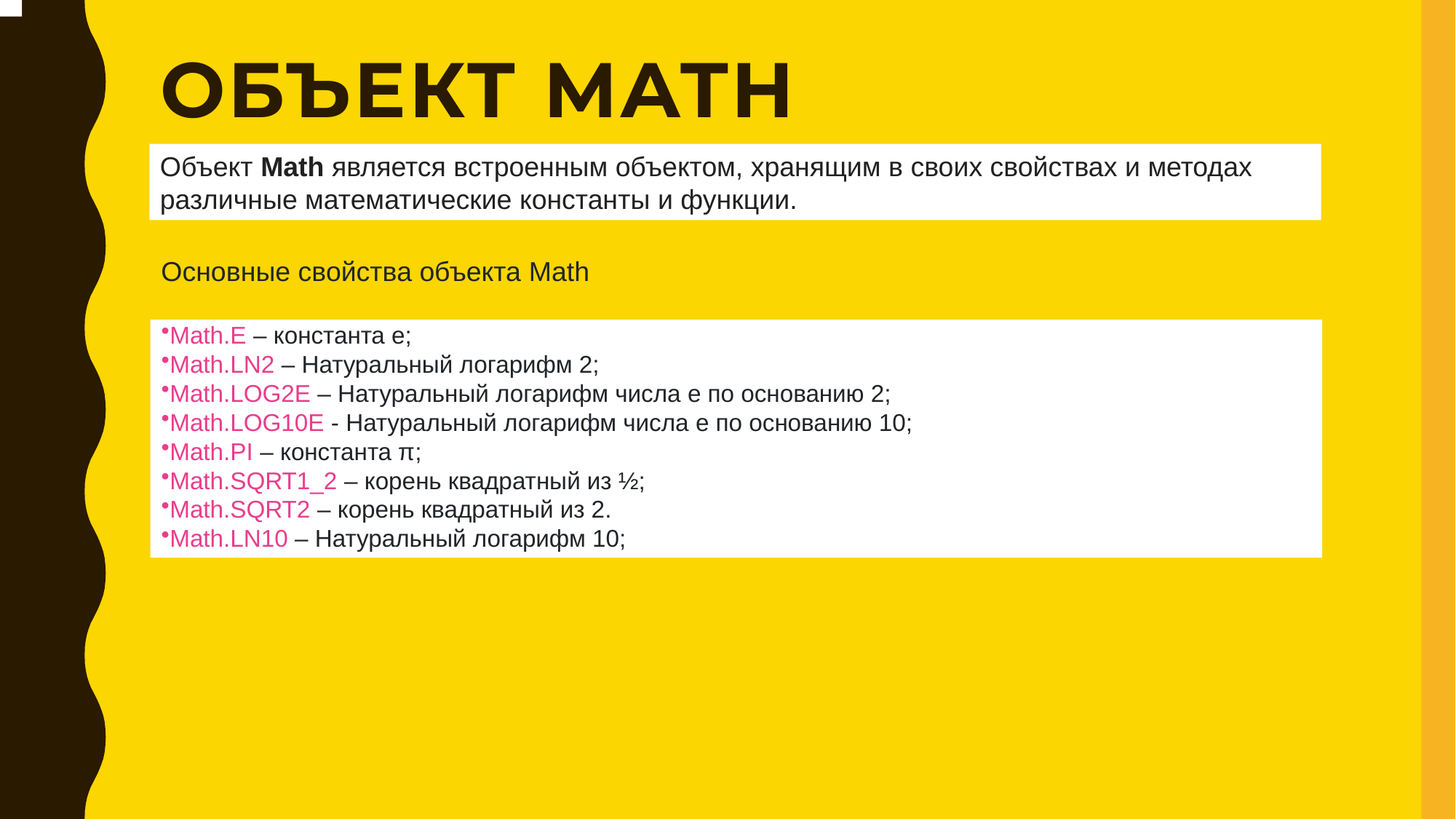

# Объект math
Объект Math является встроенным объектом, хранящим в своих свойствах и методах различные математические константы и функции.
Основные свойства объекта Math
Math.E – константа e;
Math.LN2 – Натуральный логарифм 2;
Math.LOG2E – Натуральный логарифм числа e по основанию 2;
Math.LOG10E - Натуральный логарифм числа e по основанию 10;
Math.PI – константа π;
Math.SQRT1_2 – корень квадратный из ½;
Math.SQRT2 – корень квадратный из 2.
Math.LN10 – Натуральный логарифм 10;